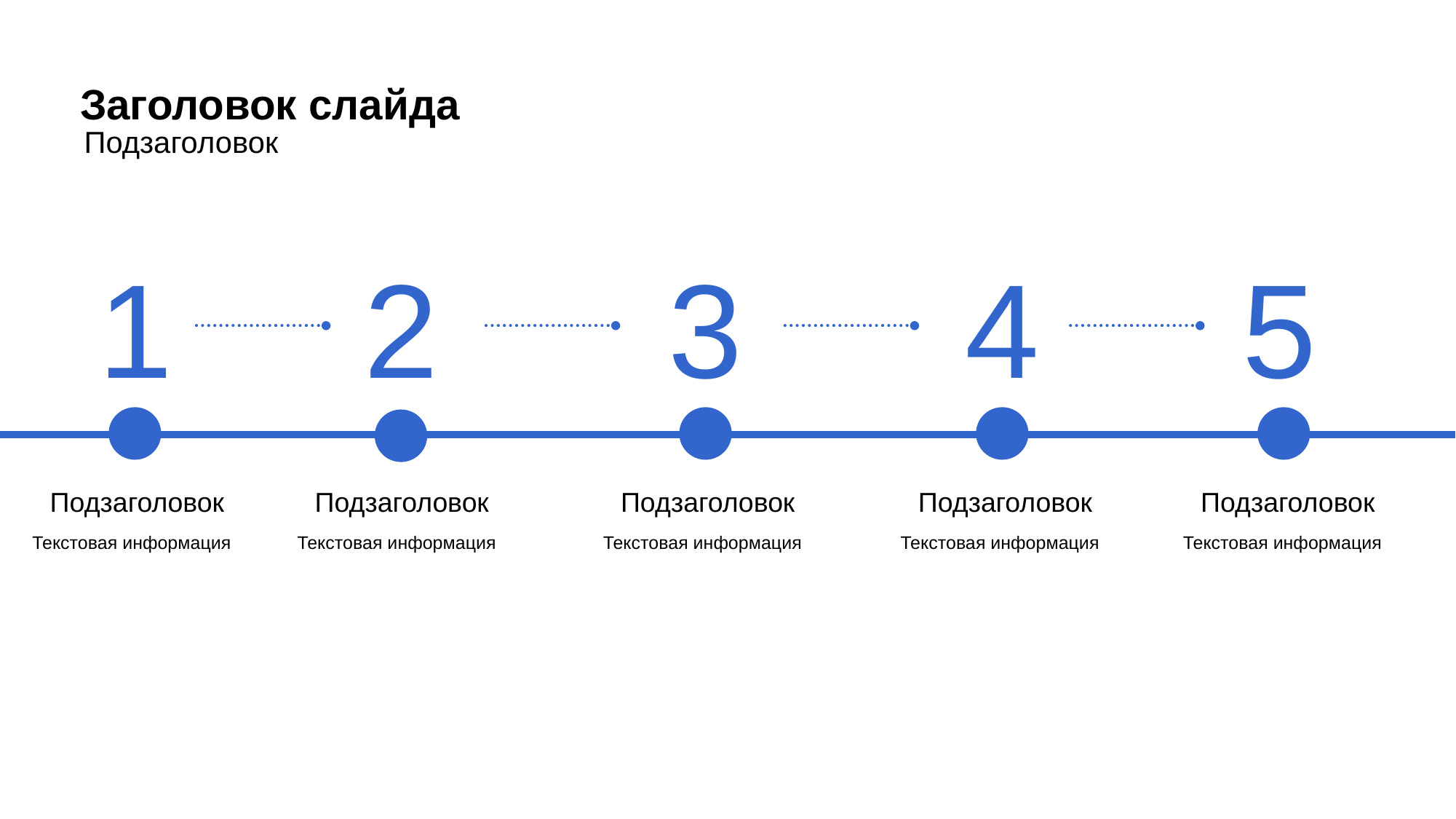

7
# Заголовок слайда
Подзаголовок
3
1
2
4
5

Подзаголовок
Подзаголовок
Подзаголовок
Подзаголовок
Подзаголовок
Текстовая информация
Текстовая информация
Текстовая информация
Текстовая информация
Текстовая информация